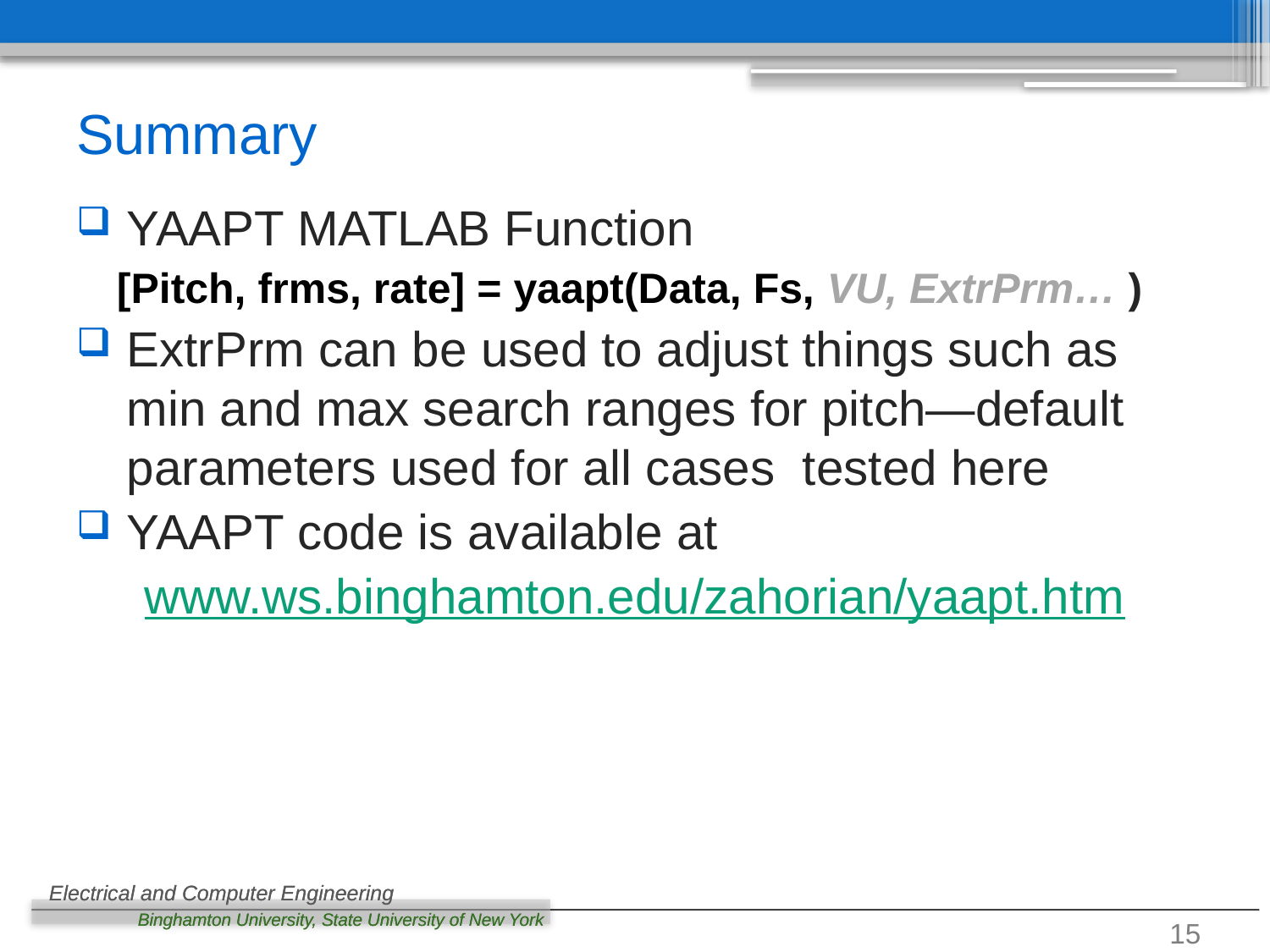

# Summary
YAAPT MATLAB Function
[Pitch, frms, rate] = yaapt(Data, Fs, VU, ExtrPrm… )
ExtrPrm can be used to adjust things such as min and max search ranges for pitch—default parameters used for all cases  tested here
YAAPT code is available at
www.ws.binghamton.edu/zahorian/yaapt.htm